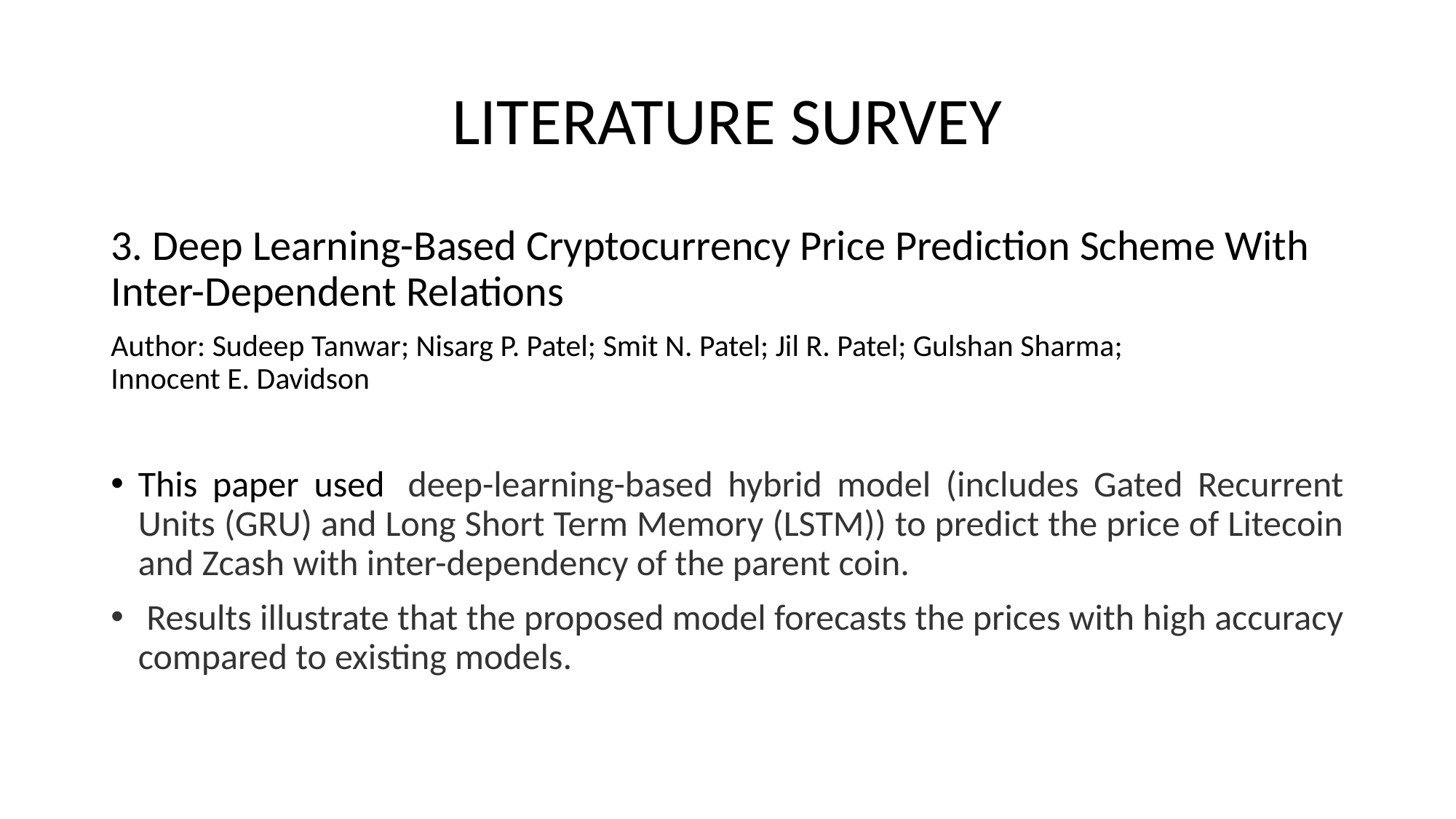

# LITERATURE SURVEY
3. Deep Learning-Based Cryptocurrency Price Prediction Scheme With Inter-Dependent Relations
Author: Sudeep Tanwar; Nisarg P. Patel; Smit N. Patel; Jil R. Patel; Gulshan Sharma; Innocent E. Davidson

This paper used  deep-learning-based hybrid model (includes Gated Recurrent Units (GRU) and Long Short Term Memory (LSTM)) to predict the price of Litecoin and Zcash with inter-dependency of the parent coin.
 Results illustrate that the proposed model forecasts the prices with high accuracy compared to existing models.